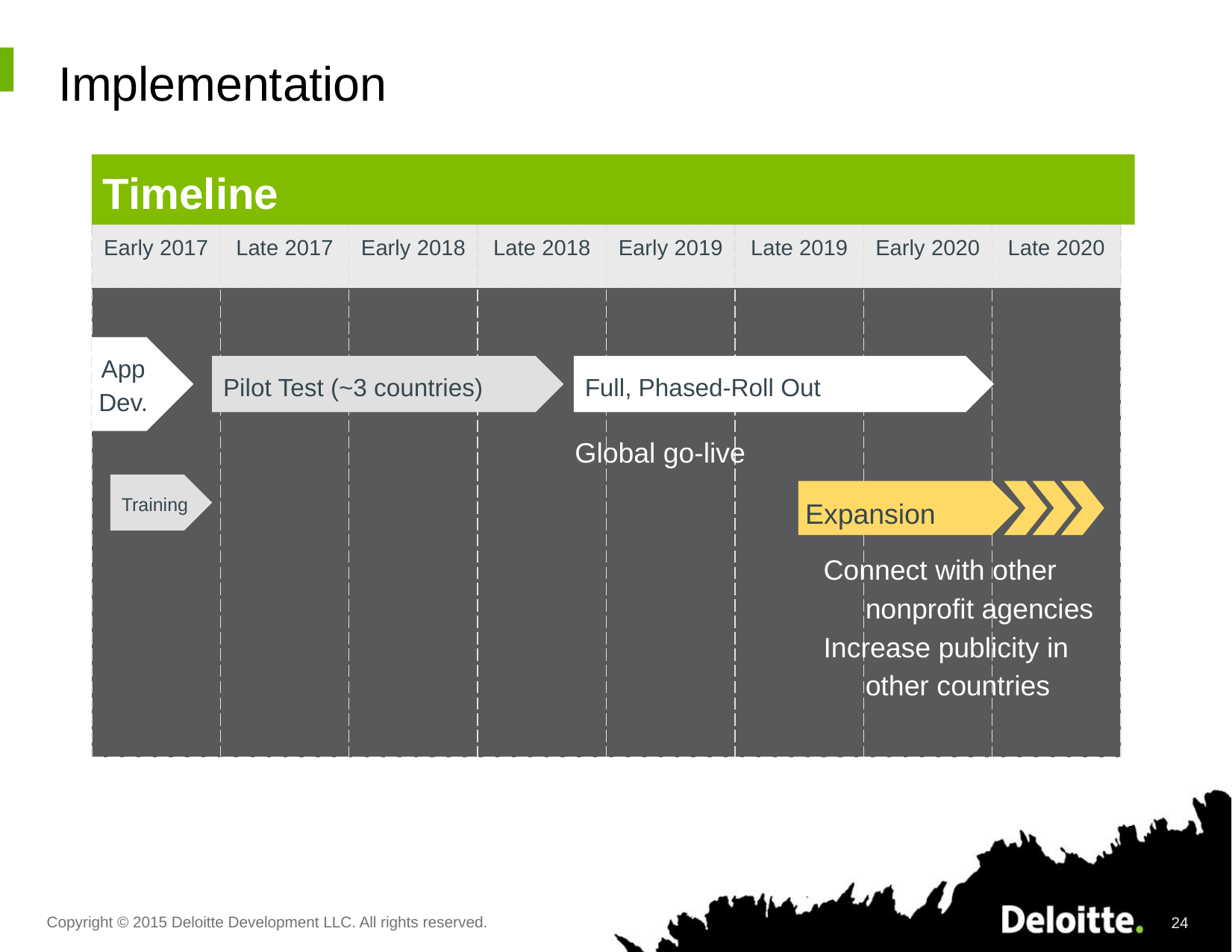

# Implementation
Timeline
| Early 2017 | Late 2017 | Early 2018 | Late 2018 | Early 2019 | Late 2019 | Early 2020 | Late 2020 |
| --- | --- | --- | --- | --- | --- | --- | --- |
|  |  |  |  |  |  |  |  |
App
Dev.

Pilot Test (~3 countries)

Full, Phased-Roll Out
Global go-live

Training
Expansion

Connect with other nonprofit agencies
Increase publicity in other countries